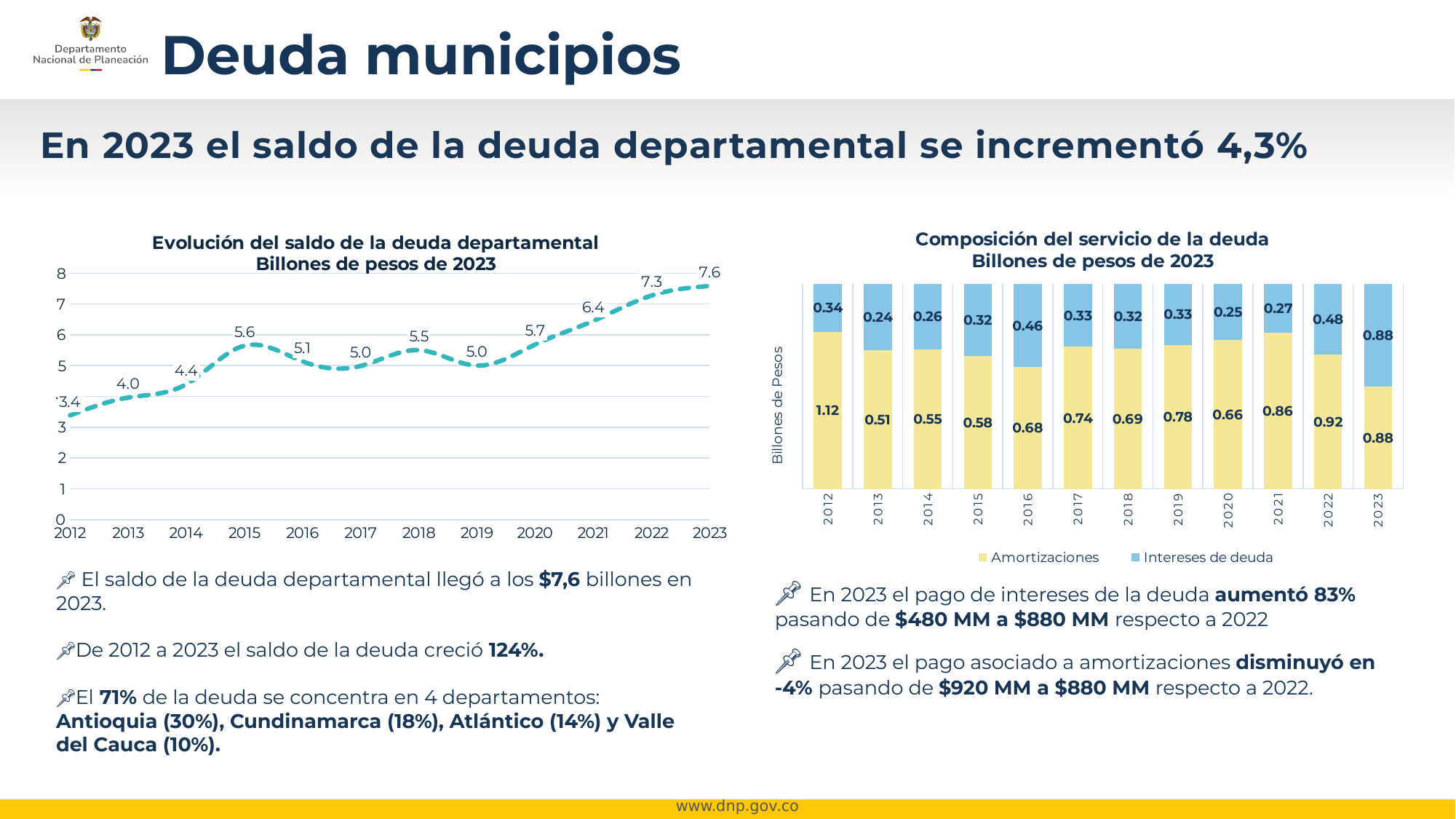

Deuda municipios

En 2023 el saldo de la deuda departamental se incrementó 4,3%

### Chart: Composición del servicio de la deuda
Billones de pesos de 2023

| Category | Amortizaciones | Intereses de deuda |
|---|---|---|
| 2012 | 1.1212066038903081 | 0.34217240286523154 |
| 2013 | 0.5115777684258321 | 0.24347315329934818 |
| 2014 | 0.547289839380475 | 0.25856398935328445 |
| 2015 | 0.5756327925934872 | 0.3150432533494736 |
| 2016 | 0.6757947606172137 | 0.4631098455187249 |
| 2017 | 0.7401928495895091 | 0.3293426567008557 |
| 2018 | 0.6877940844925455 | 0.3185362755606851 |
| 2019 | 0.7800281905894666 | 0.33105257902215596 |
| 2020 | 0.6577443904991745 | 0.24867568331901607 |
| 2021 | 0.8638818116768248 | 0.2690474042116542 |
| 2022 | 0.9174261110419999 | 0.48214923942224486 |
| 2023 | 0.880099641916 | 0.8820438996909999 |

### Chart: Evolución del saldo de la deuda departamental
Billones de pesos de 2023

| Category | Departamentos |
|---|---|
📌 El saldo de la deuda departamental llegó a los $7,6 billones en 2023.

📌De 2012 a 2023 el saldo de la deuda creció 124%.

📌El 71% de la deuda se concentra en 4 departamentos: Antioquia (30%), Cundinamarca (18%), Atlántico (14%) y Valle del Cauca (10%).

📌 En 2023 el pago de intereses de la deuda aumentó 83% pasando de $480 MM a $880 MM respecto a 2022
📌 En 2023 el pago asociado a amortizaciones disminuyó en -4% pasando de $920 MM a $880 MM respecto a 2022.